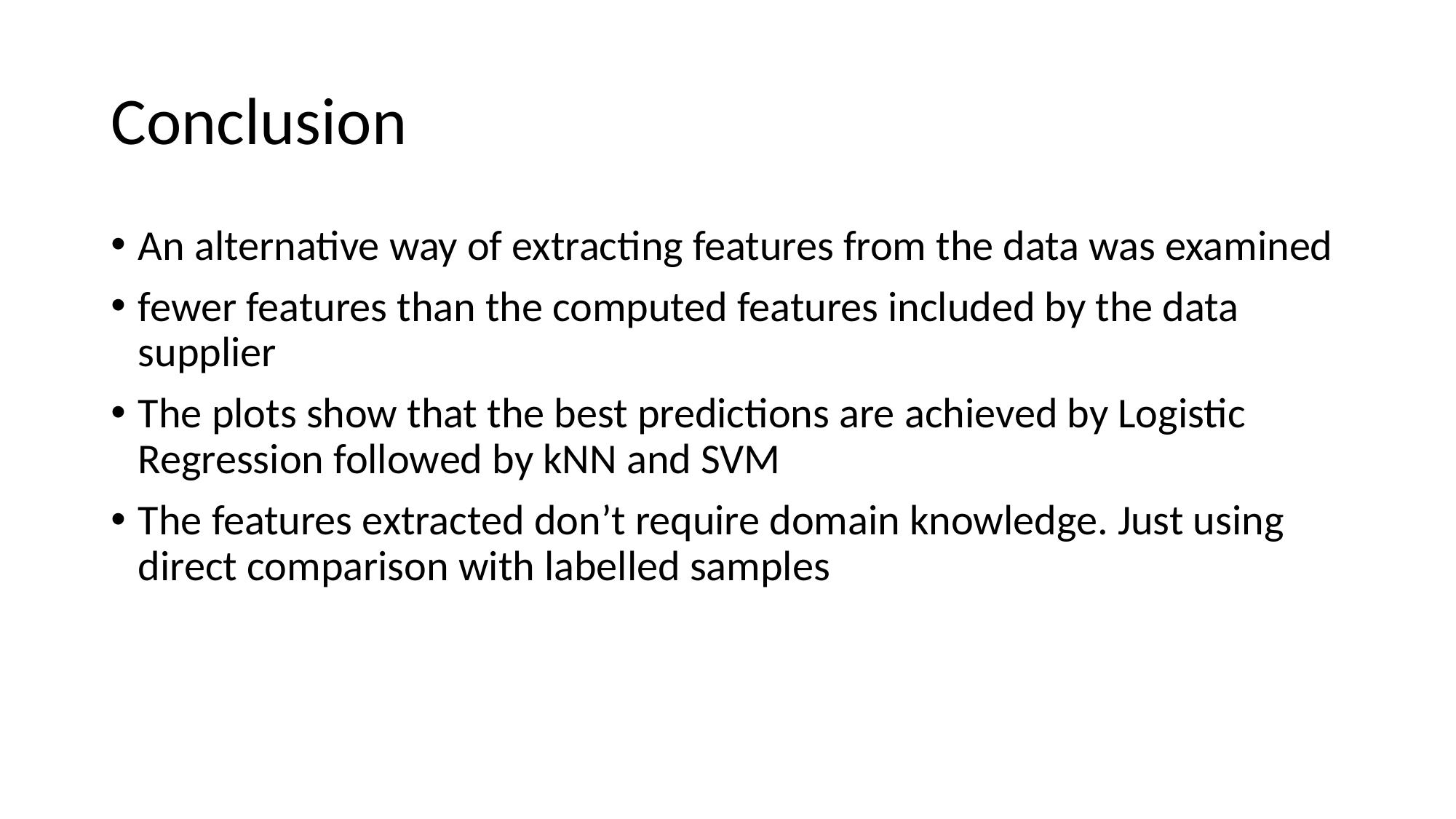

# Conclusion
An alternative way of extracting features from the data was examined
fewer features than the computed features included by the data supplier
The plots show that the best predictions are achieved by Logistic Regression followed by kNN and SVM
The features extracted don’t require domain knowledge. Just using direct comparison with labelled samples